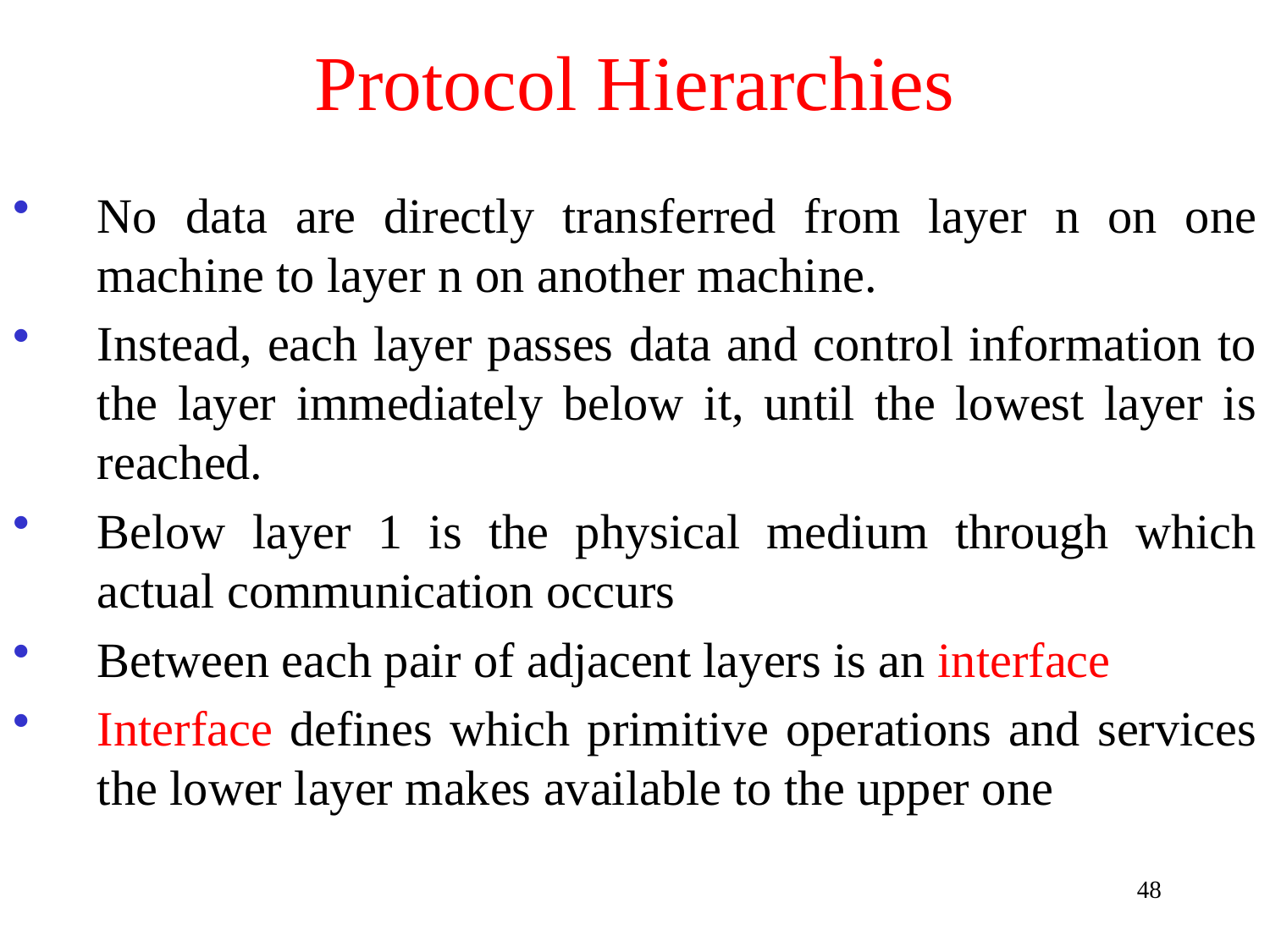

# Protocol Hierarchies
No data are directly transferred from layer n on one machine to layer n on another machine.
Instead, each layer passes data and control information to the layer immediately below it, until the lowest layer is reached.
Below layer 1 is the physical medium through which actual communication occurs
Between each pair of adjacent layers is an interface
Interface defines which primitive operations and services the lower layer makes available to the upper one
48